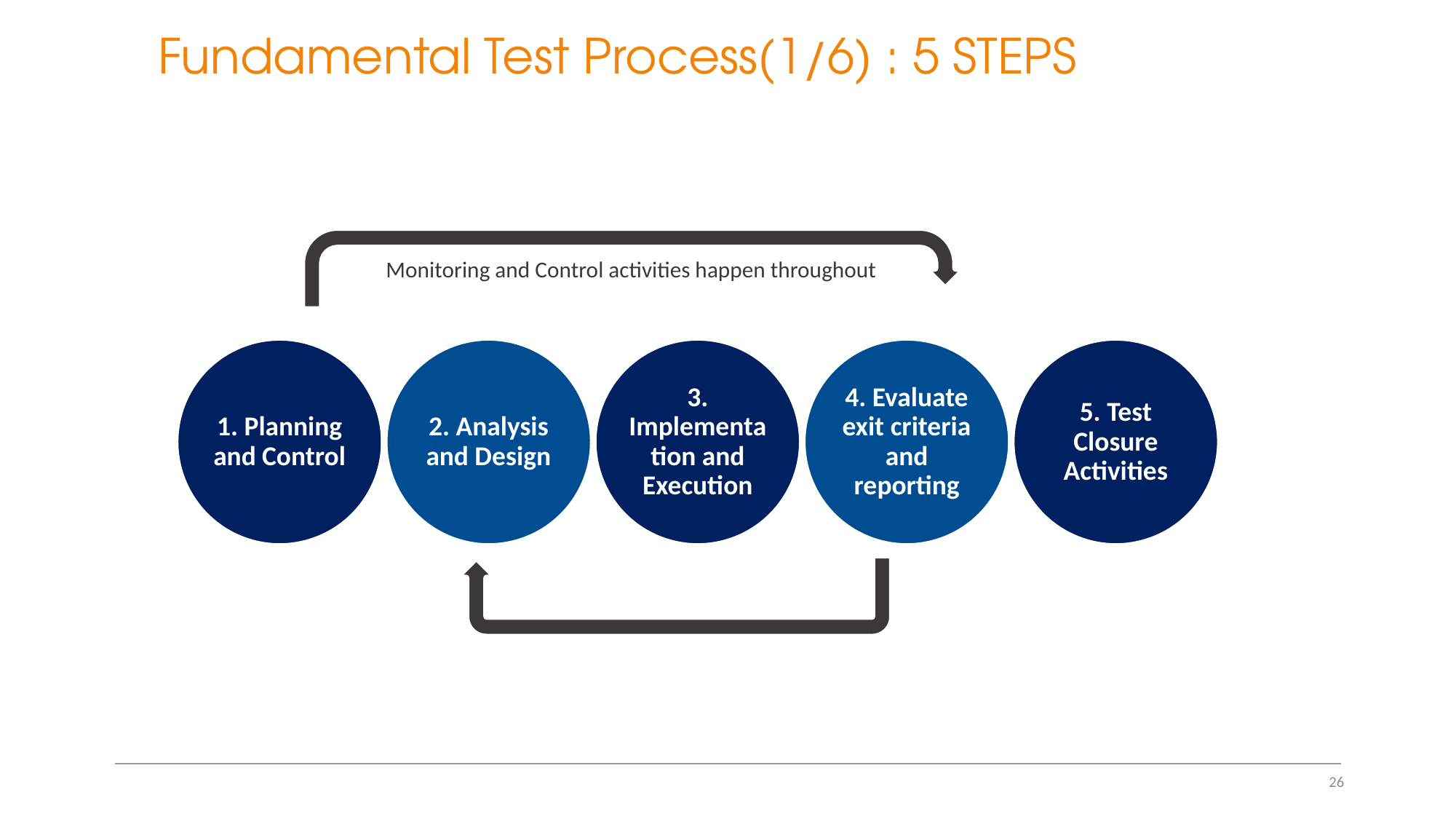

# Fundamental Test Process(1/6) : 5 STEPS
Monitoring and Control activities happen throughout

1. Planning and Control
2. Analysis and Design
3. Implementation and Execution
4. Evaluate exit criteria and reporting
5. Test Closure Activities

26